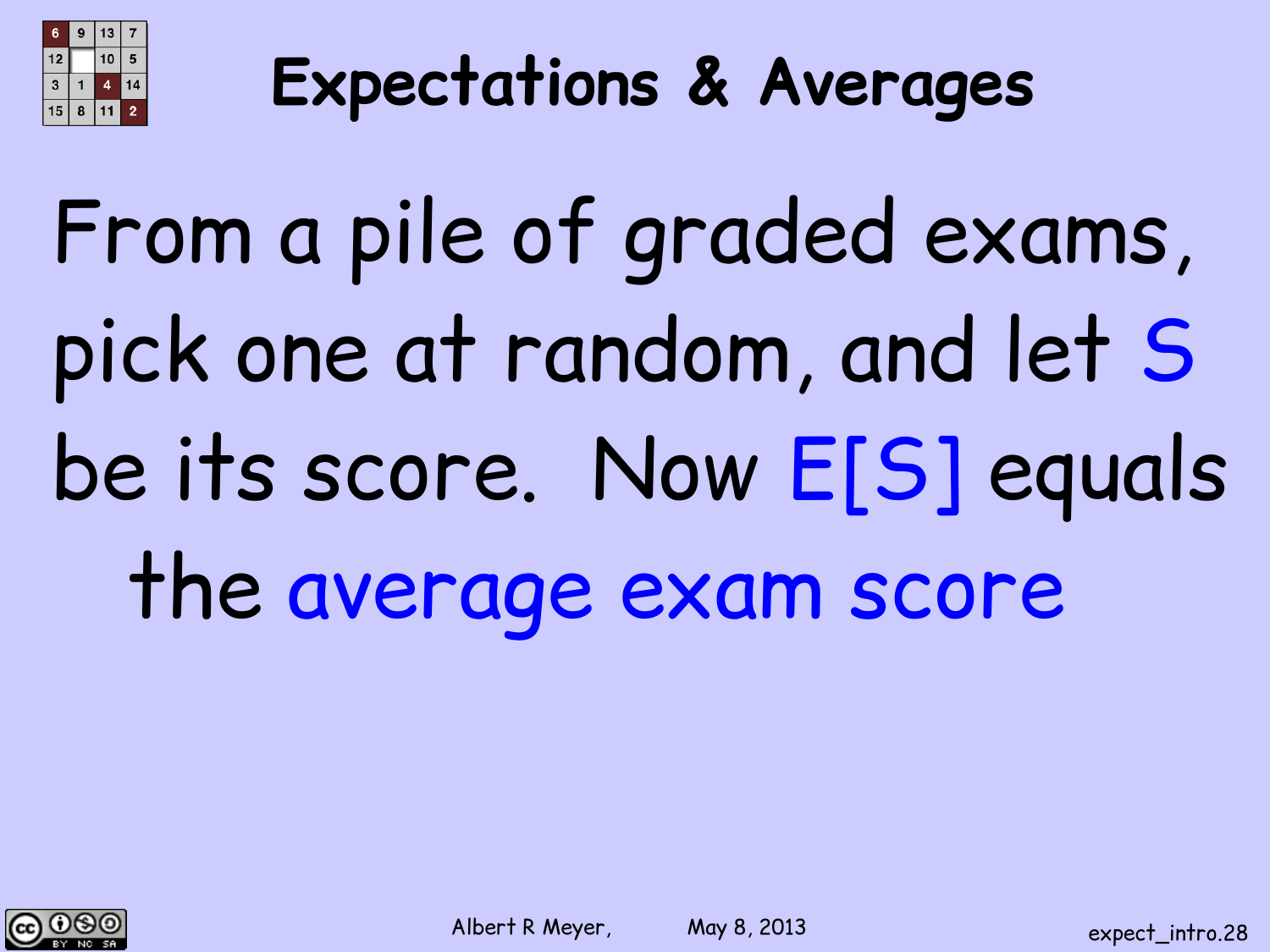

Expectations & Averages
From a pile of graded exams,
pick one at random, and let S
be its score.  Now E[S] equals
   the average exam score
expect_intro.28